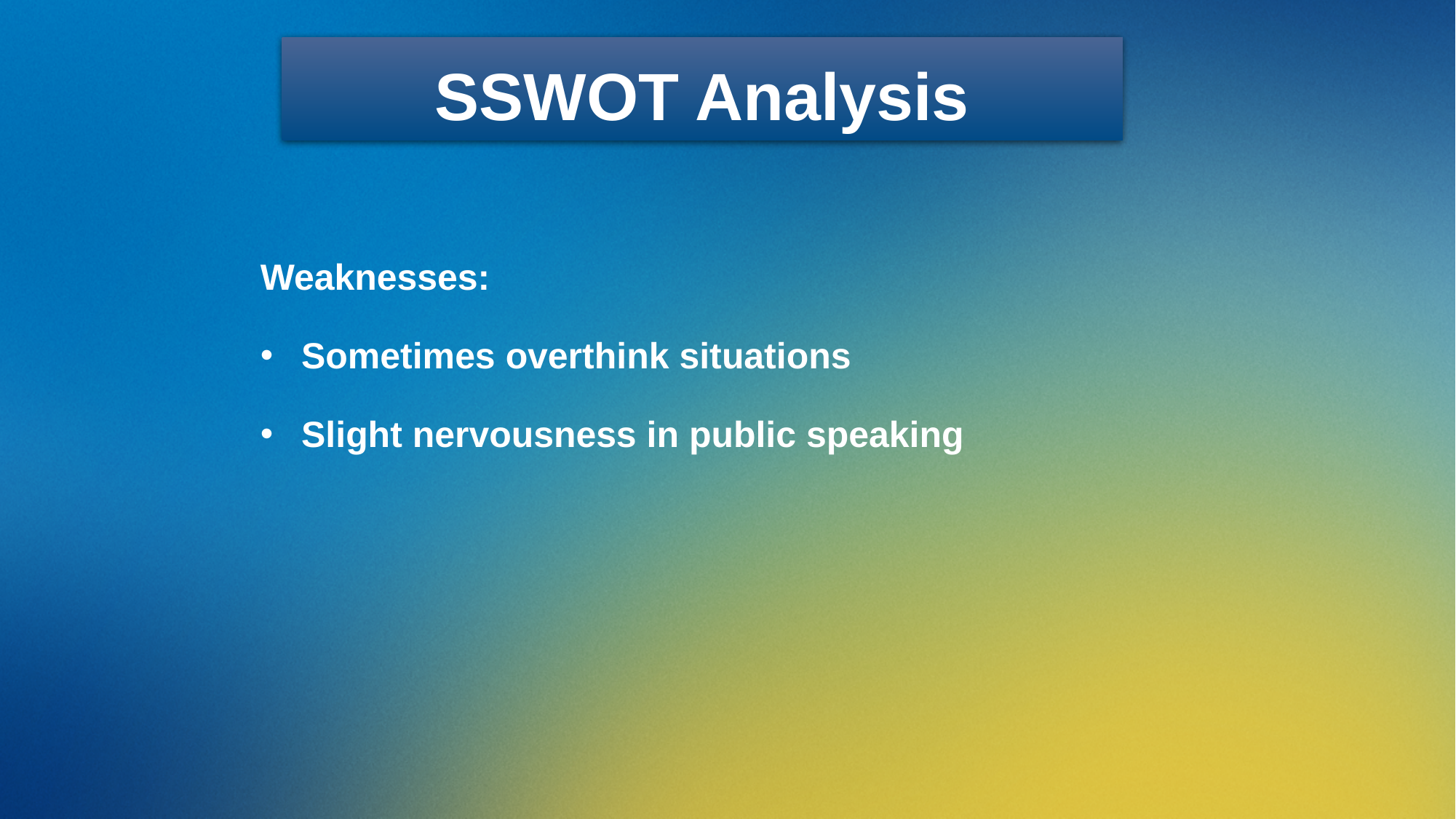

# SSWOT Analysis
Weaknesses:

Sometimes overthink situations

Slight nervousness in public speaking